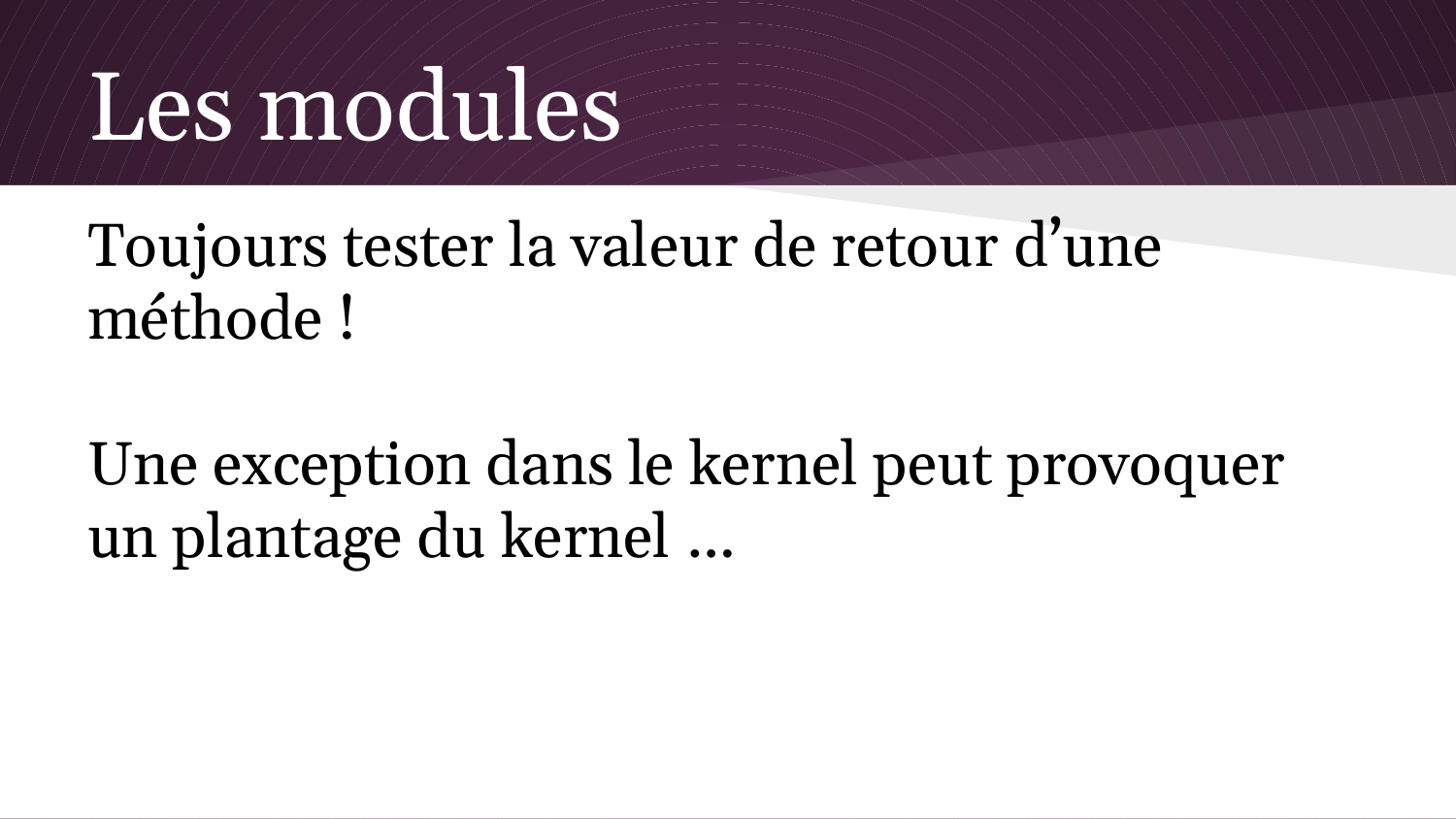

# Les modules
Toujours tester la valeur de retour d’une méthode !

Une exception dans le kernel peut provoquer un plantage du kernel …